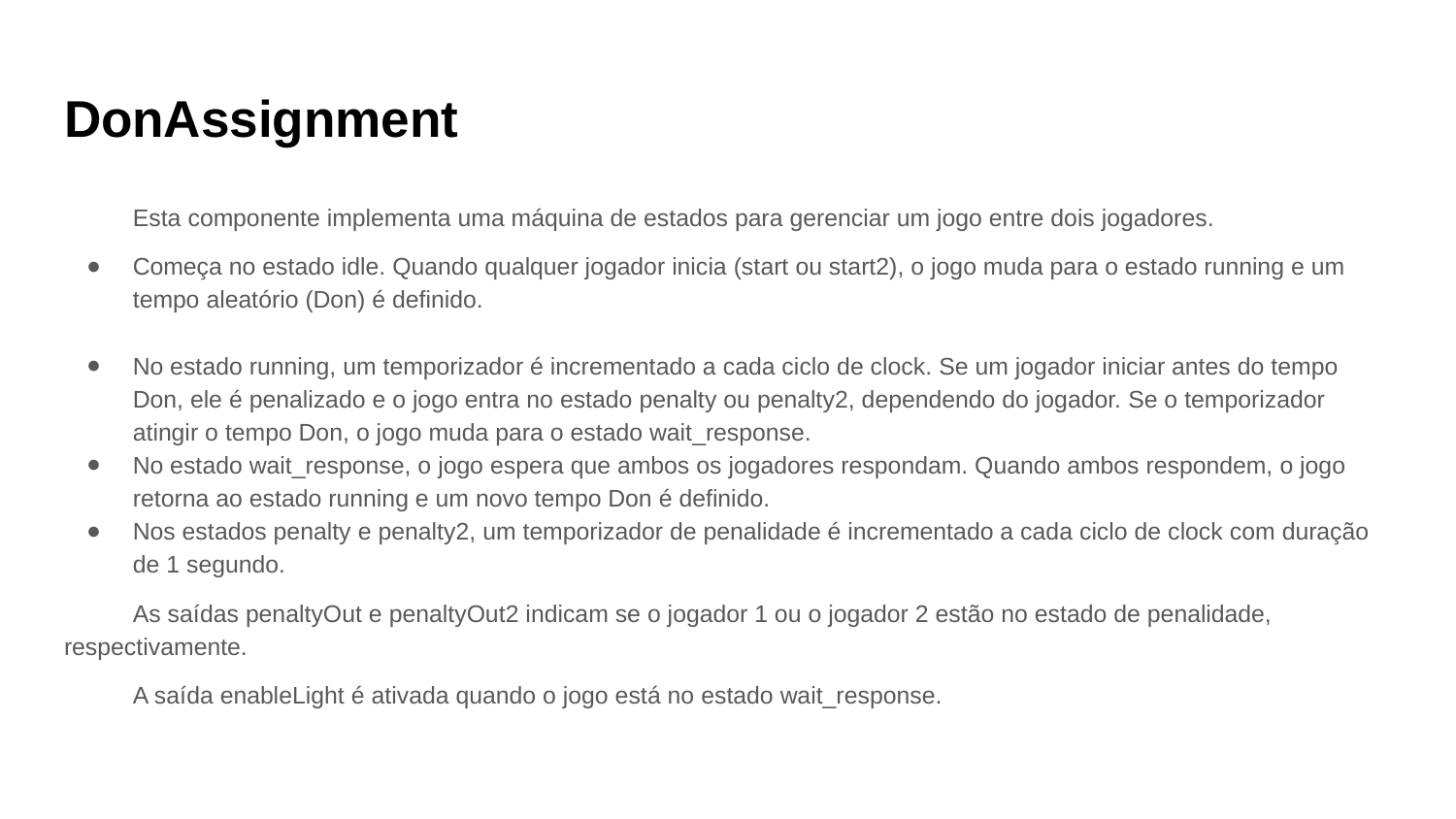

# DonAssignment
Esta componente implementa uma máquina de estados para gerenciar um jogo entre dois jogadores.
Começa no estado idle. Quando qualquer jogador inicia (start ou start2), o jogo muda para o estado running e um tempo aleatório (Don) é definido.

No estado running, um temporizador é incrementado a cada ciclo de clock. Se um jogador iniciar antes do tempo Don, ele é penalizado e o jogo entra no estado penalty ou penalty2, dependendo do jogador. Se o temporizador atingir o tempo Don, o jogo muda para o estado wait_response.
No estado wait_response, o jogo espera que ambos os jogadores respondam. Quando ambos respondem, o jogo retorna ao estado running e um novo tempo Don é definido.
Nos estados penalty e penalty2, um temporizador de penalidade é incrementado a cada ciclo de clock com duração de 1 segundo.
As saídas penaltyOut e penaltyOut2 indicam se o jogador 1 ou o jogador 2 estão no estado de penalidade, respectivamente.
A saída enableLight é ativada quando o jogo está no estado wait_response.